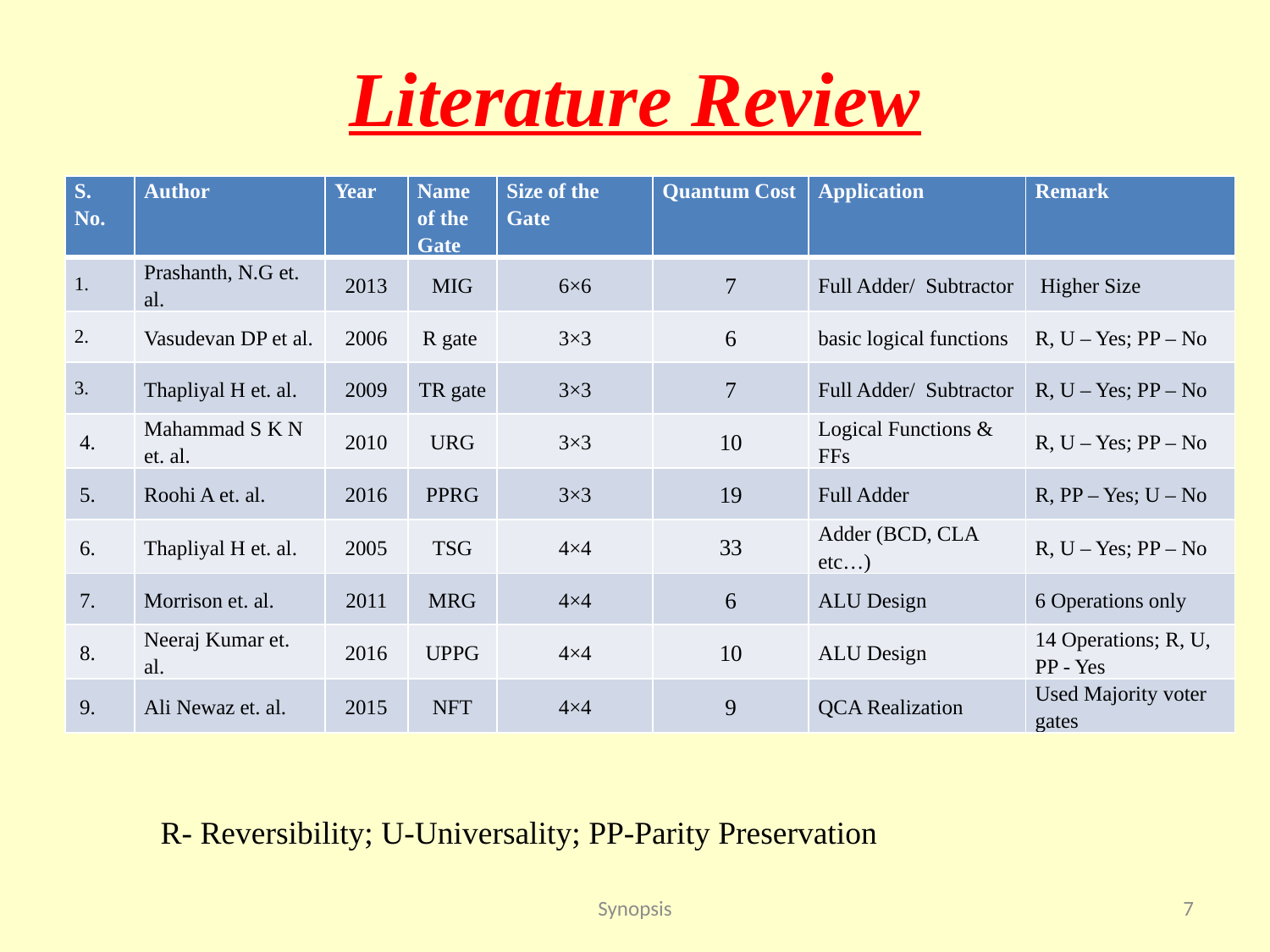

# Literature Review
| S. No. | Author | Year | Name of the Gate | Size of the Gate | Quantum Cost | Application | Remark |
| --- | --- | --- | --- | --- | --- | --- | --- |
| 1. | Prashanth, N.G et. al. | 2013 | MIG | 6×6 | 7 | Full Adder/ Subtractor | Higher Size |
| 2. | Vasudevan DP et al. | 2006 | R gate | 3×3 | 6 | basic logical functions | R, U – Yes; PP – No |
| 3. | Thapliyal H et. al. | 2009 | TR gate | 3×3 | 7 | Full Adder/ Subtractor | R, U – Yes; PP – No |
| 4. | Mahammad S K N et. al. | 2010 | URG | 3×3 | 10 | Logical Functions & FFs | R, U – Yes; PP – No |
| 5. | Roohi A et. al. | 2016 | PPRG | 3×3 | 19 | Full Adder | R, PP – Yes; U – No |
| 6. | Thapliyal H et. al. | 2005 | TSG | 4×4 | 33 | Adder (BCD, CLA etc…) | R, U – Yes; PP – No |
| 7. | Morrison et. al. | 2011 | MRG | 4×4 | 6 | ALU Design | 6 Operations only |
| 8. | Neeraj Kumar et. al. | 2016 | UPPG | 4×4 | 10 | ALU Design | 14 Operations; R, U, PP - Yes |
| 9. | Ali Newaz et. al. | 2015 | NFT | 4×4 | 9 | QCA Realization | Used Majority voter gates |
R- Reversibility; U-Universality; PP-Parity Preservation
Synopsis
7